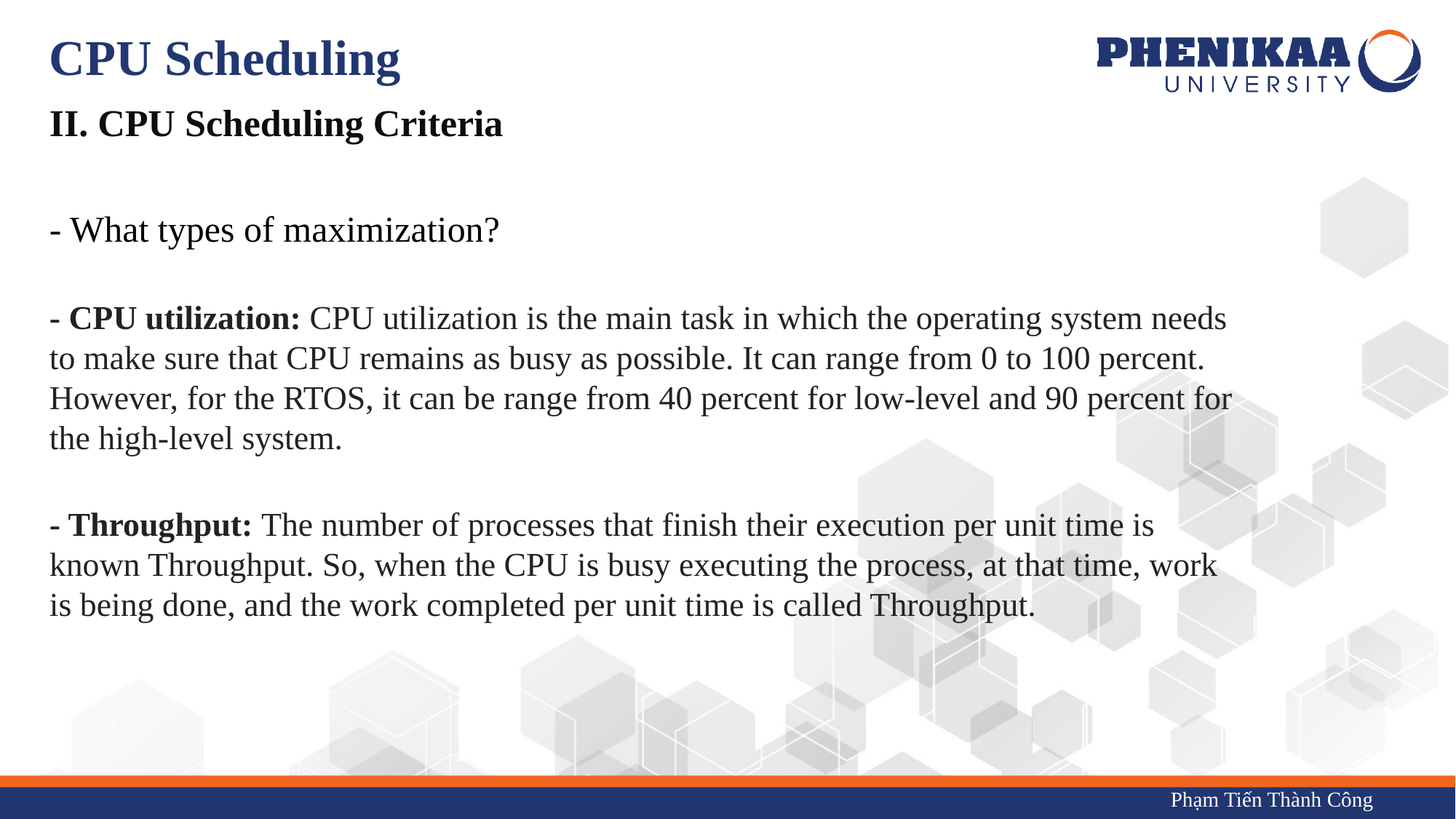

# CPU Scheduling
II. CPU Scheduling Criteria
- What types of maximization?
- CPU utilization: CPU utilization is the main task in which the operating system needs to make sure that CPU remains as busy as possible. It can range from 0 to 100 percent. However, for the RTOS, it can be range from 40 percent for low-level and 90 percent for the high-level system.
- Throughput: The number of processes that finish their execution per unit time is known Throughput. So, when the CPU is busy executing the process, at that time, work is being done, and the work completed per unit time is called Throughput.